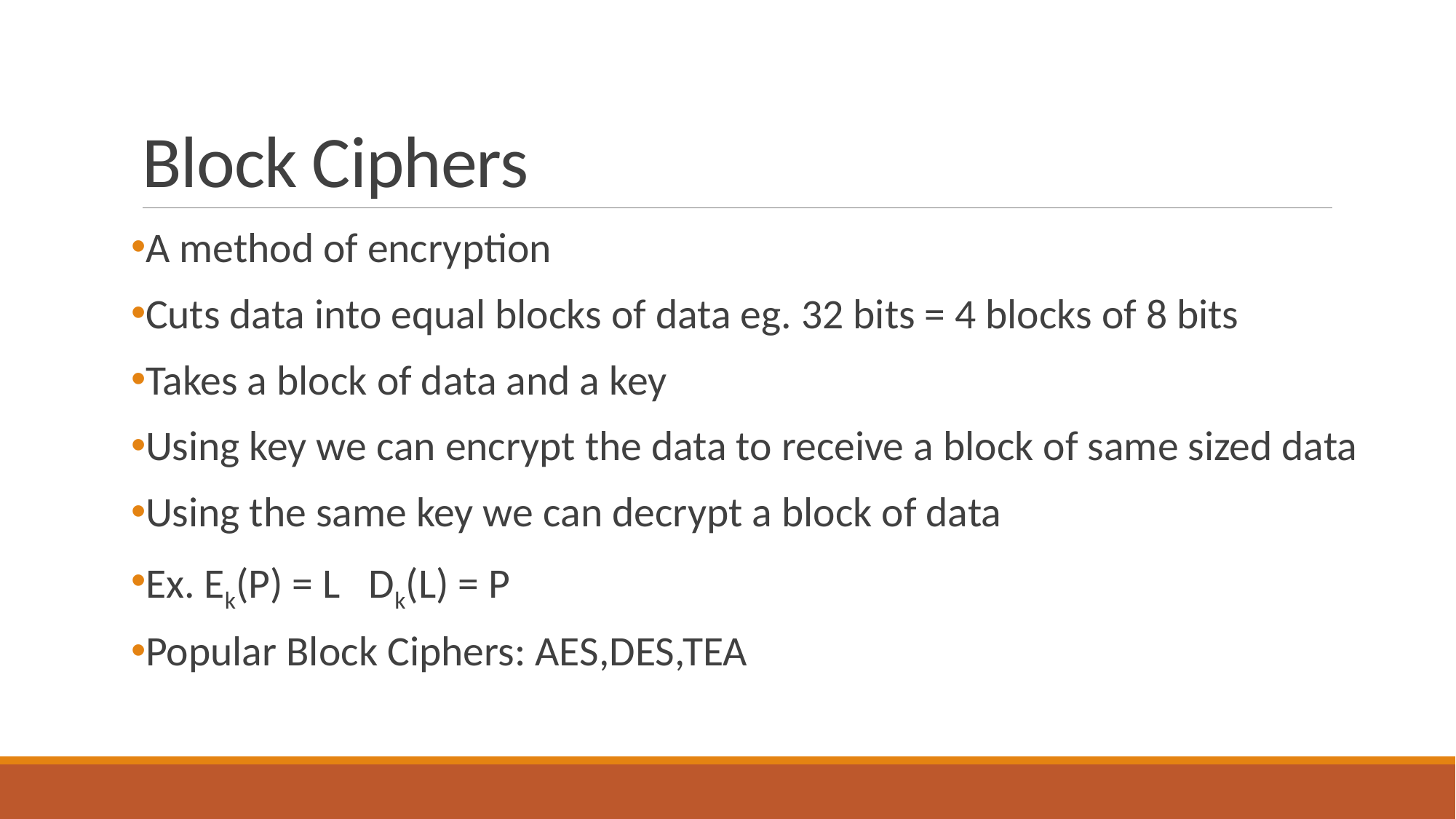

# Block Ciphers
A method of encryption
Cuts data into equal blocks of data eg. 32 bits = 4 blocks of 8 bits
Takes a block of data and a key
Using key we can encrypt the data to receive a block of same sized data
Using the same key we can decrypt a block of data
Ex. Ek(P) = L   Dk(L) = P
Popular Block Ciphers: AES,DES,TEA